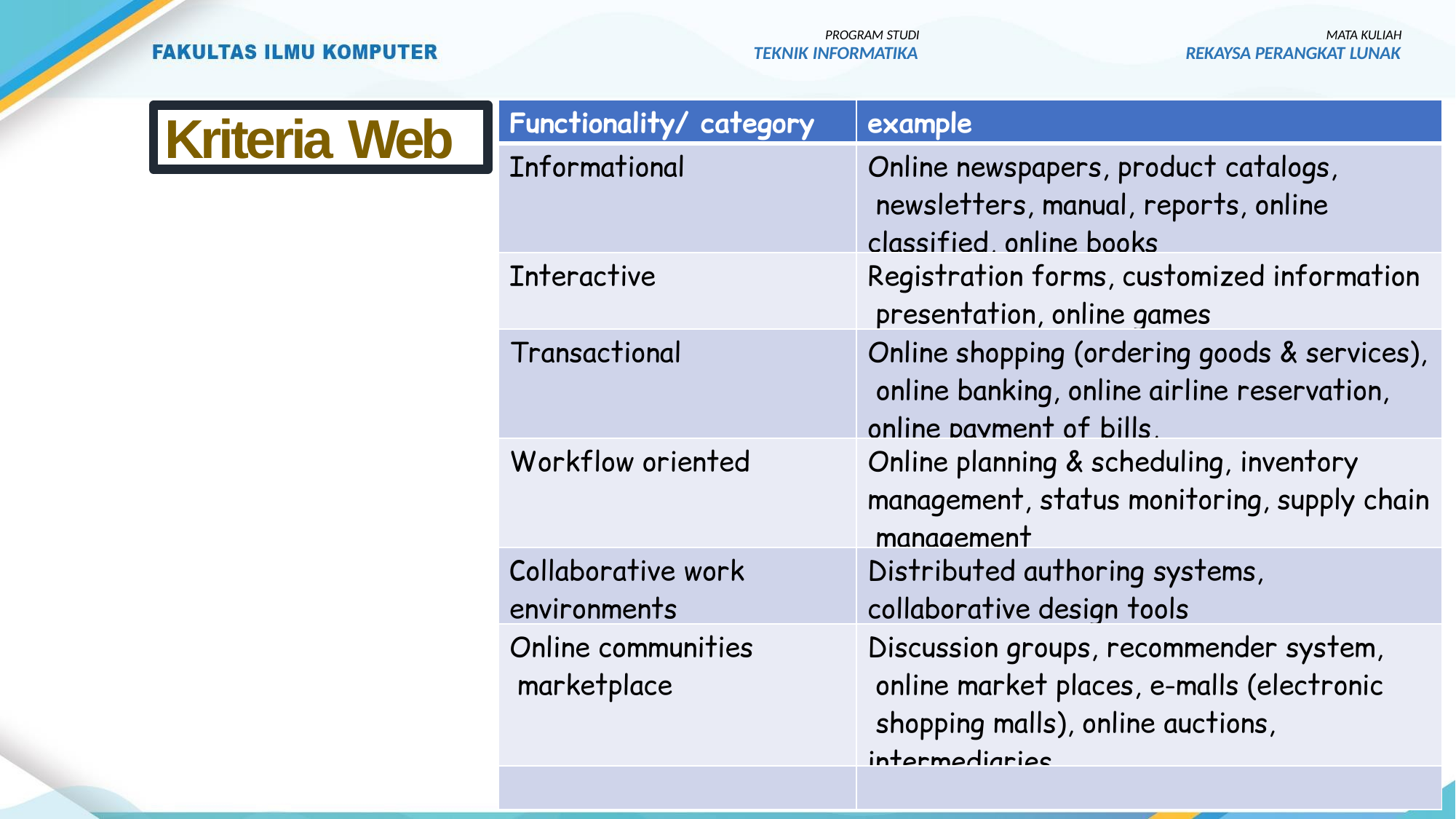

PROGRAM STUDI
TEKNIK INFORMATIKA
MATA KULIAH
REKAYSA PERANGKAT LUNAK
| Functionality/ category | example |
| --- | --- |
| Informational | Online newspapers, product catalogs, newsletters, manual, reports, online classified, online books |
| Interactive | Registration forms, customized information presentation, online games |
| Transactional | Online shopping (ordering goods & services), online banking, online airline reservation, online payment of bills, |
| Workflow oriented | Online planning & scheduling, inventory management, status monitoring, supply chain management |
| Collaborative work environments | Distributed authoring systems, collaborative design tools |
| Online communities marketplace | Discussion groups, recommender system, online market places, e-malls (electronic shopping malls), online auctions, intermediaries |
|  |  |
Kriteria Web